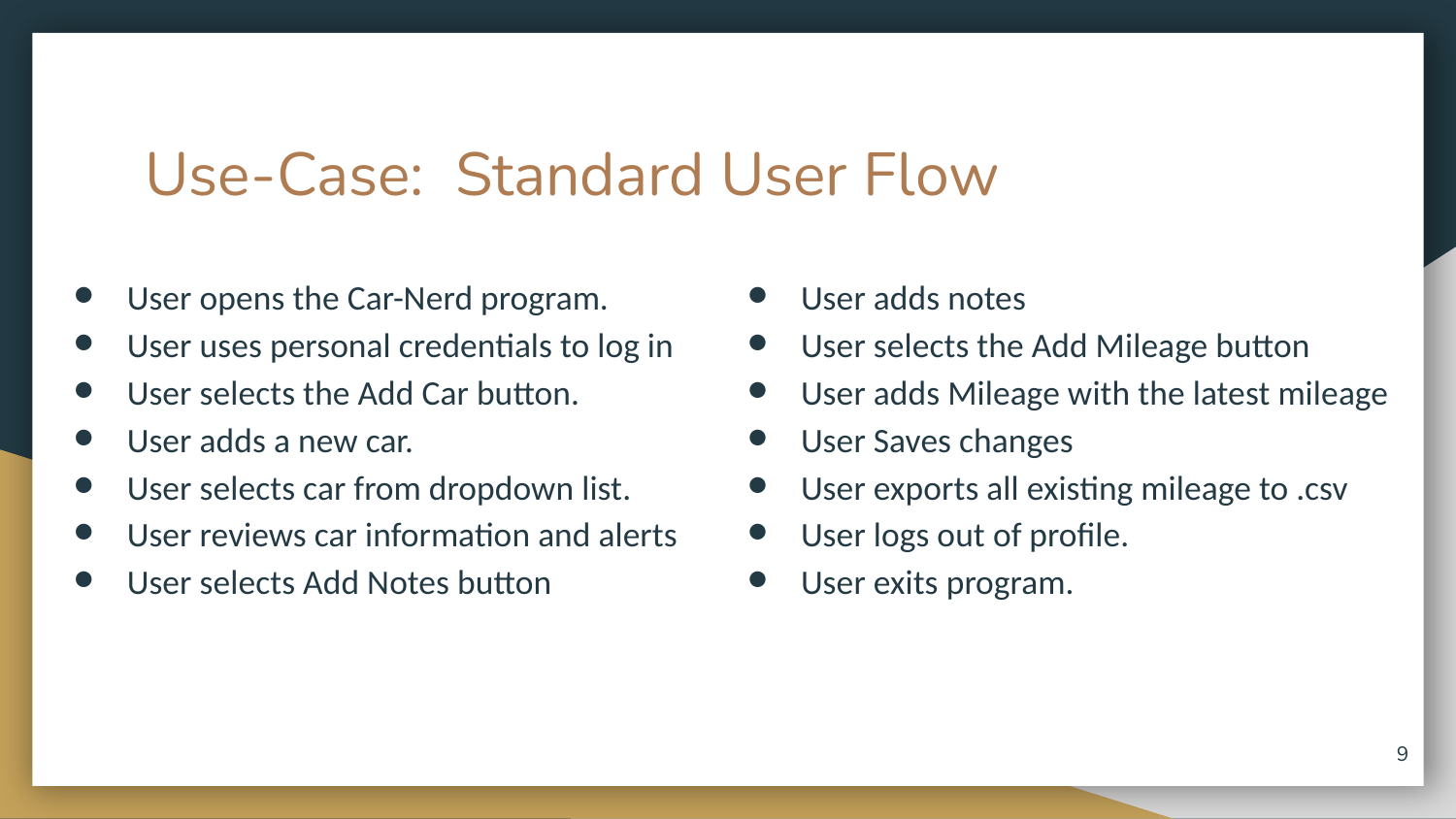

# Use-Case:  Standard User Flow
User opens the Car-Nerd program.
User uses personal credentials to log in
User selects the Add Car button.
User adds a new car.
User selects car from dropdown list.
User reviews car information and alerts
User selects Add Notes button
User adds notes
User selects the Add Mileage button
User adds Mileage with the latest mileage
User Saves changes
User exports all existing mileage to .csv
User logs out of profile.
User exits program.
9